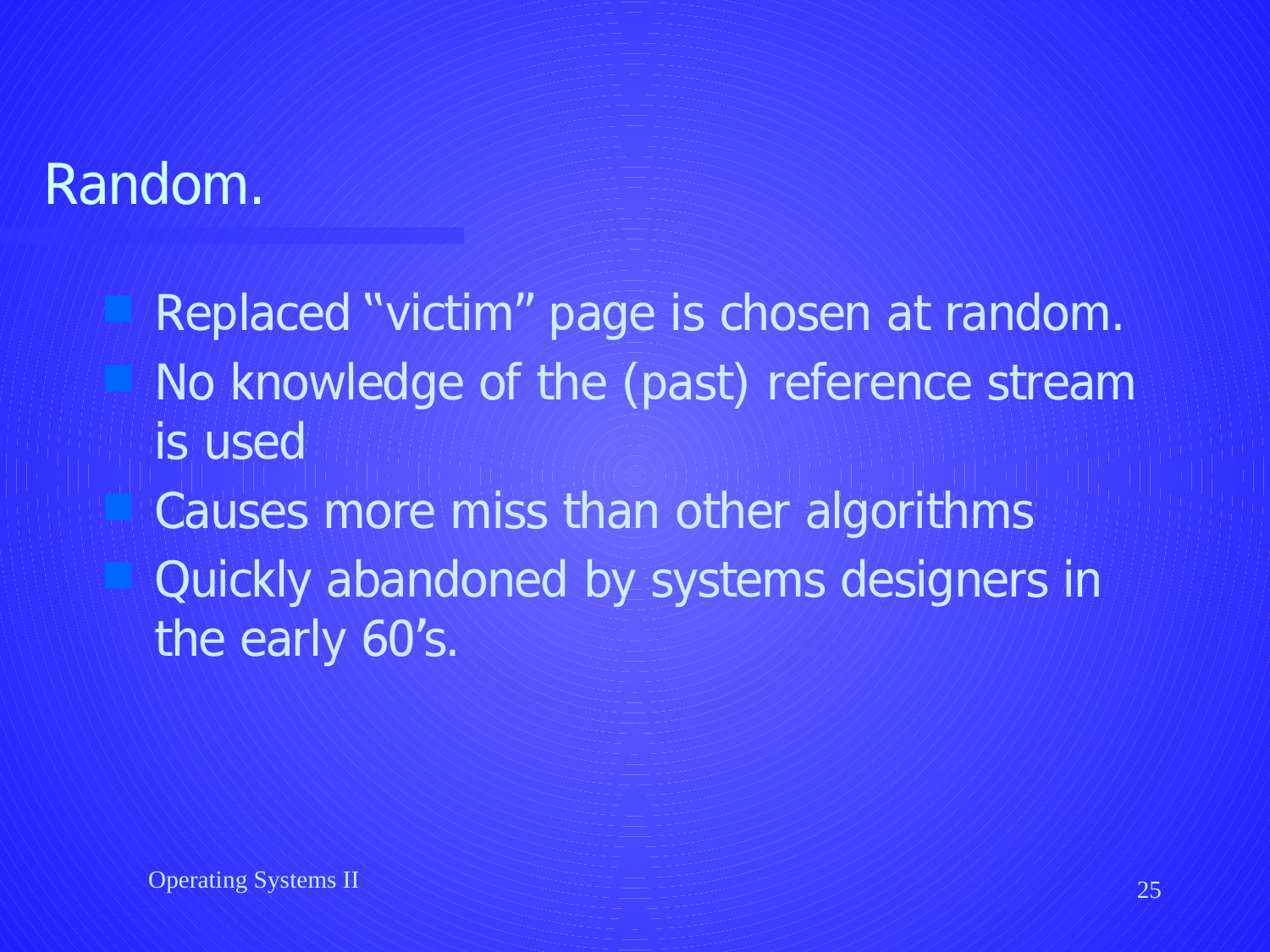

# Random.
Replaced “victim” page is chosen at random.
No knowledge of the (past) reference stream is used
Causes more miss than other algorithms
Quickly abandoned by systems designers in the early 60’s.
Operating Systems II
25